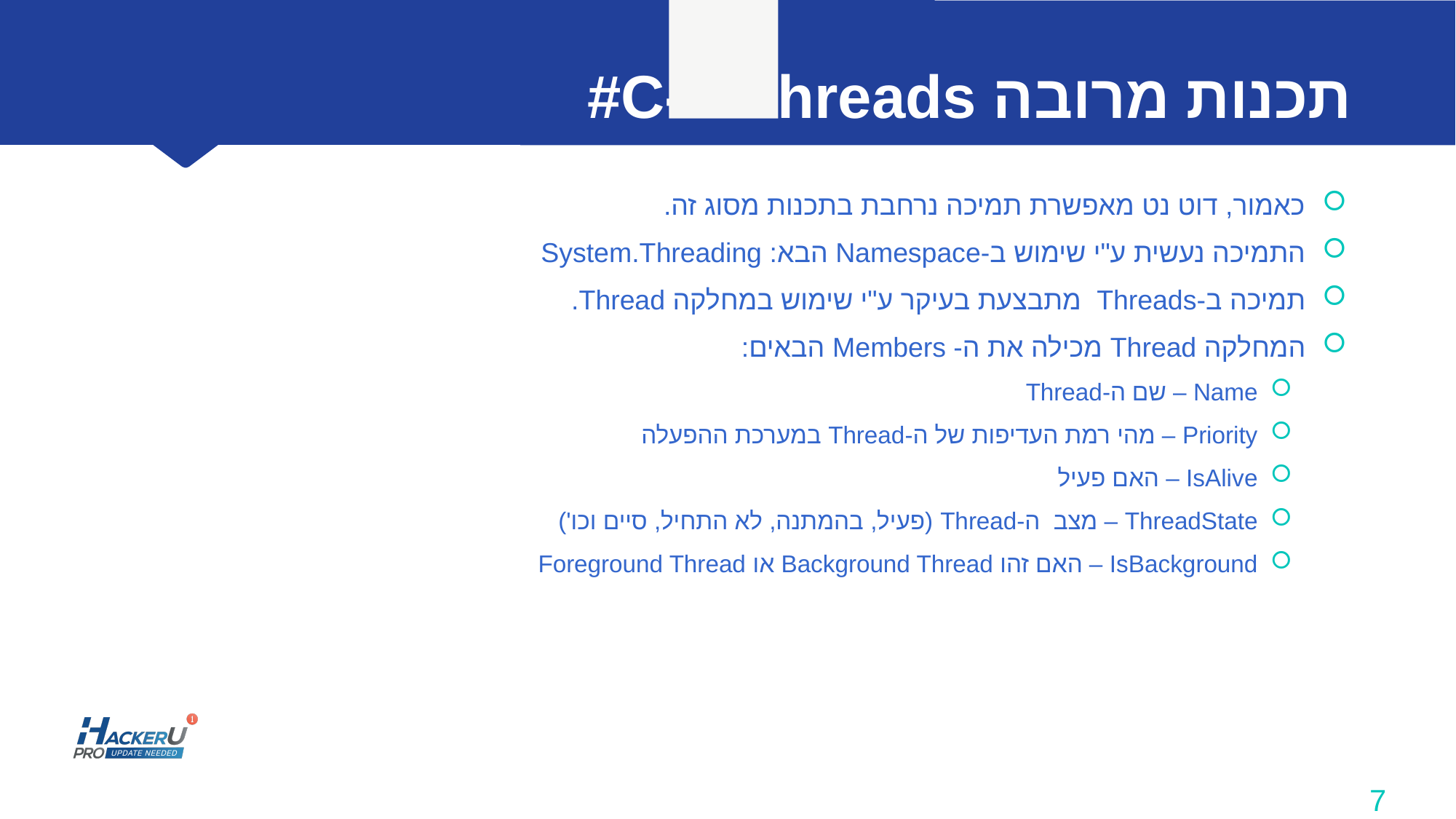

# תכנות מרובה Threads ב-C#

כאמור, דוט נט מאפשרת תמיכה נרחבת בתכנות מסוג זה.
התמיכה נעשית ע"י שימוש ב-Namespace הבא: System.Threading
תמיכה ב-Threads  מתבצעת בעיקר ע"י שימוש במחלקה Thread.
המחלקה Thread מכילה את ה- Members הבאים:
Name – שם ה-Thread
Priority – מהי רמת העדיפות של ה-Thread במערכת ההפעלה
IsAlive – האם פעיל
ThreadState – מצב  ה-Thread (פעיל, בהמתנה, לא התחיל, סיים וכו')
IsBackground – האם זהו Background Thread או Foreground Thread

7